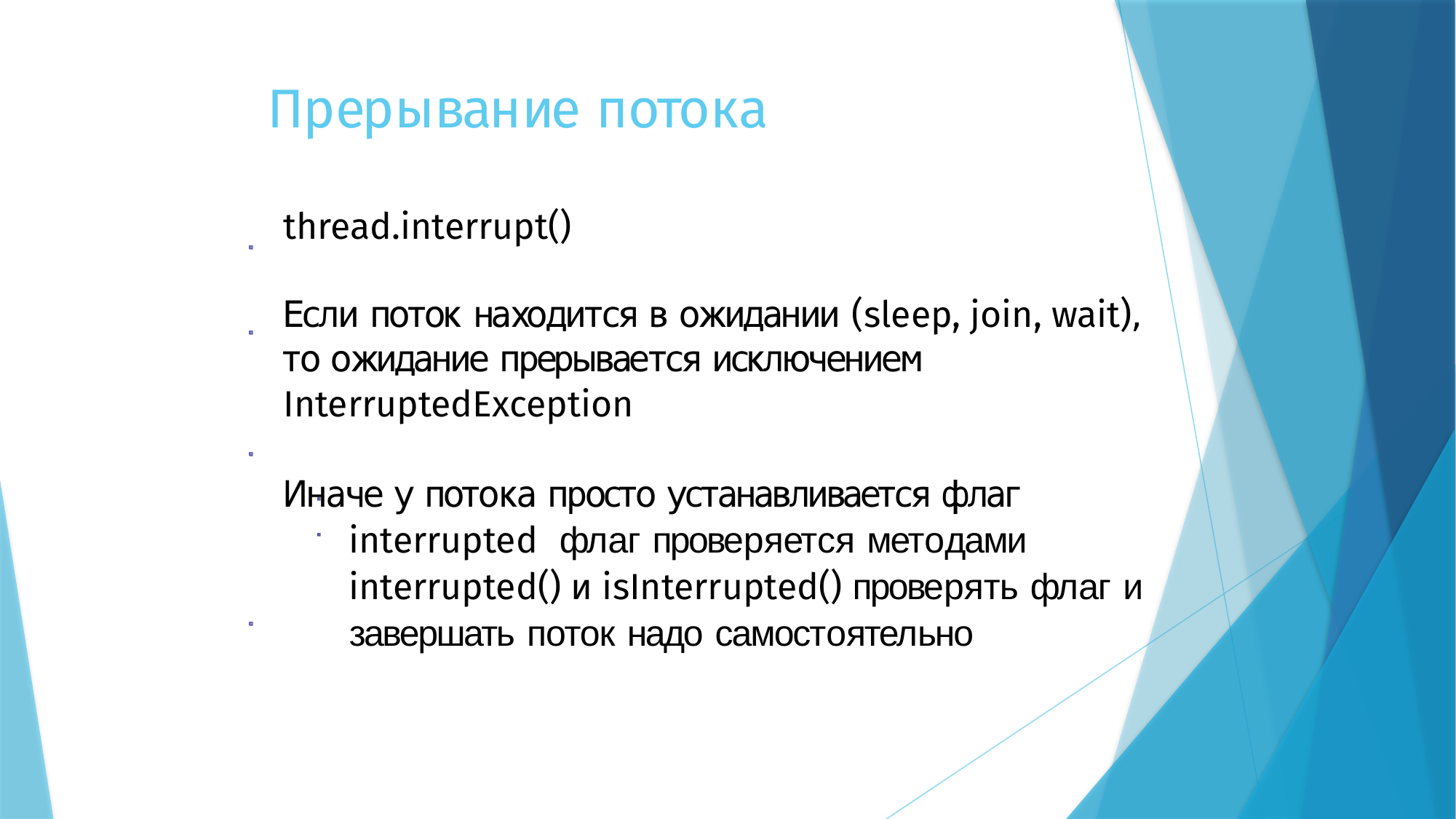

# Прерывание потока
thread.interrupt()

Если поток находится в ожидании (sleep, join, wait), то ожидание прерывается исключением InterruptedException

Иначе у потока просто устанавливается флаг interrupted  флаг проверяется методами interrupted() и isInterrupted() проверять флаг и завершать поток надо самостоятельно